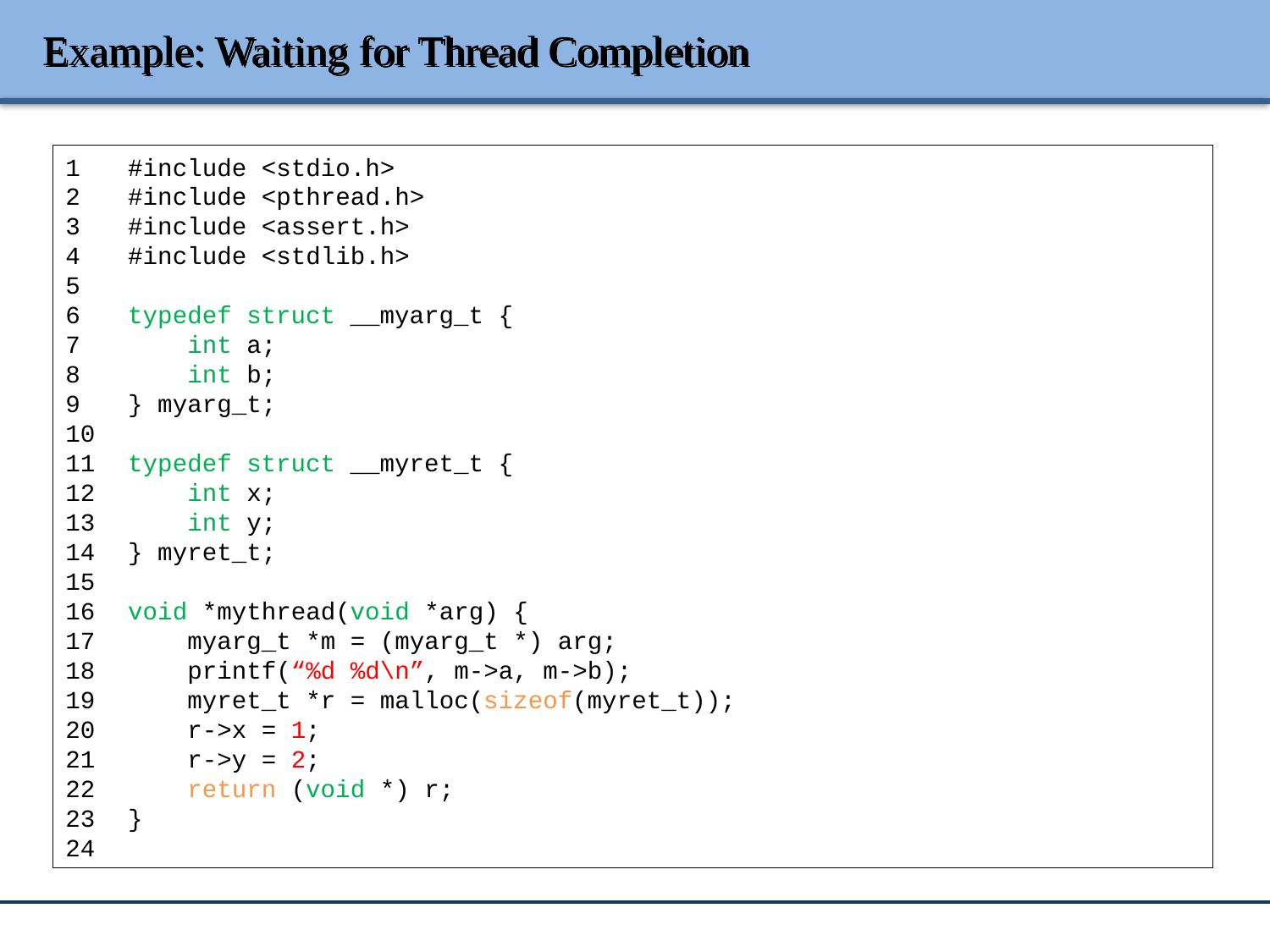

# Example: Waiting for Thread Completion
 #include <stdio.h>
 #include <pthread.h>
 #include <assert.h>
 #include <stdlib.h>

 typedef struct __myarg_t {
     int a;
     int b;
 } myarg_t;

 typedef struct __myret_t {
     int x;
     int y;
 } myret_t;

 void *mythread(void *arg) {
     myarg_t *m = (myarg_t *) arg;
     printf(“%d %d\n”, m->a, m->b);
     myret_t *r = malloc(sizeof(myret_t));
     r->x = 1;
     r->y = 2;
     return (void *) r;
 }